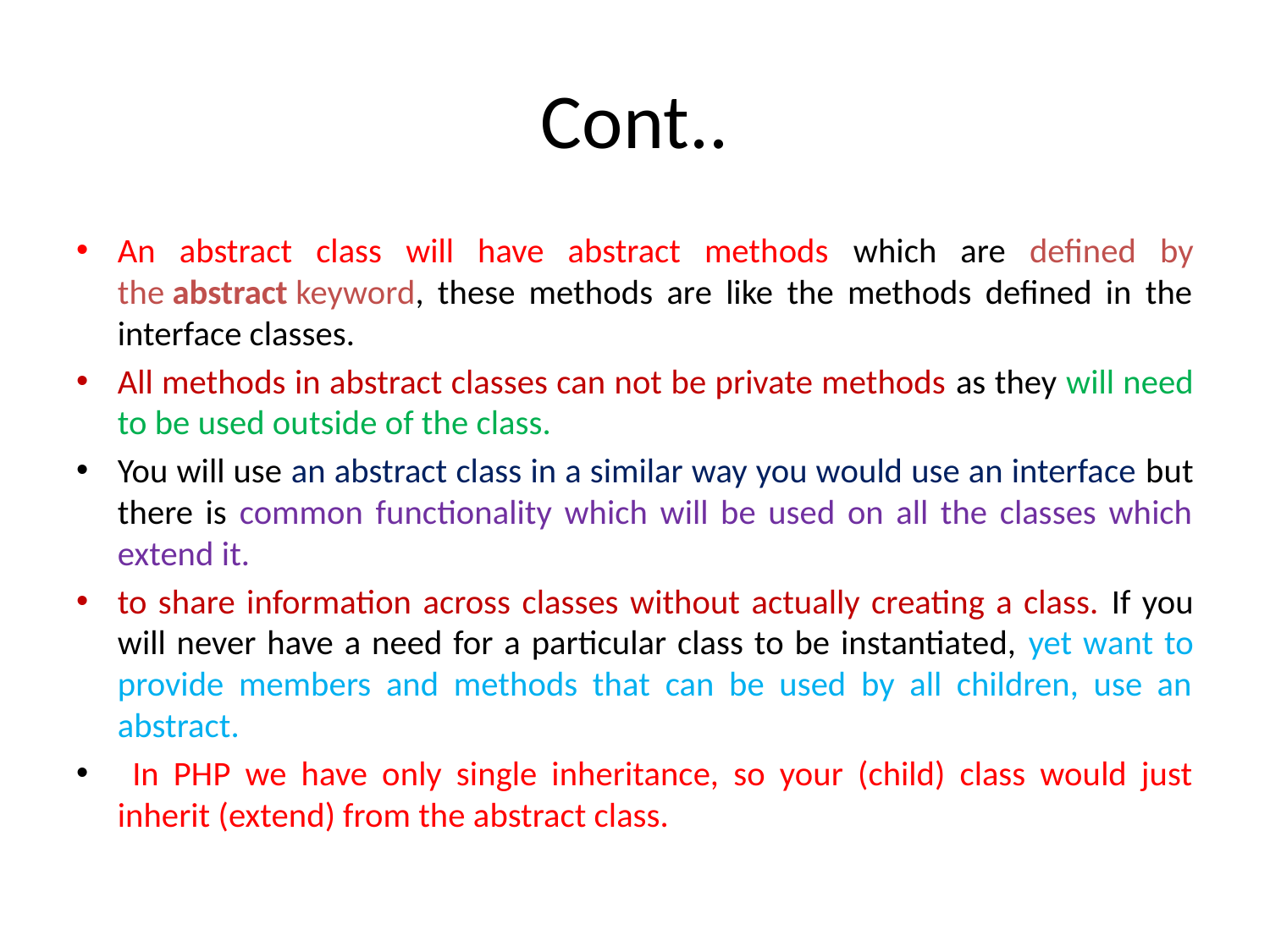

# Cont..
An abstract class will have abstract methods which are defined by the abstract keyword, these methods are like the methods defined in the interface classes.
All methods in abstract classes can not be private methods as they will need to be used outside of the class.
You will use an abstract class in a similar way you would use an interface but there is common functionality which will be used on all the classes which extend it.
to share information across classes without actually creating a class. If you will never have a need for a particular class to be instantiated, yet want to provide members and methods that can be used by all children, use an abstract.
 In PHP we have only single inheritance, so your (child) class would just inherit (extend) from the abstract class.